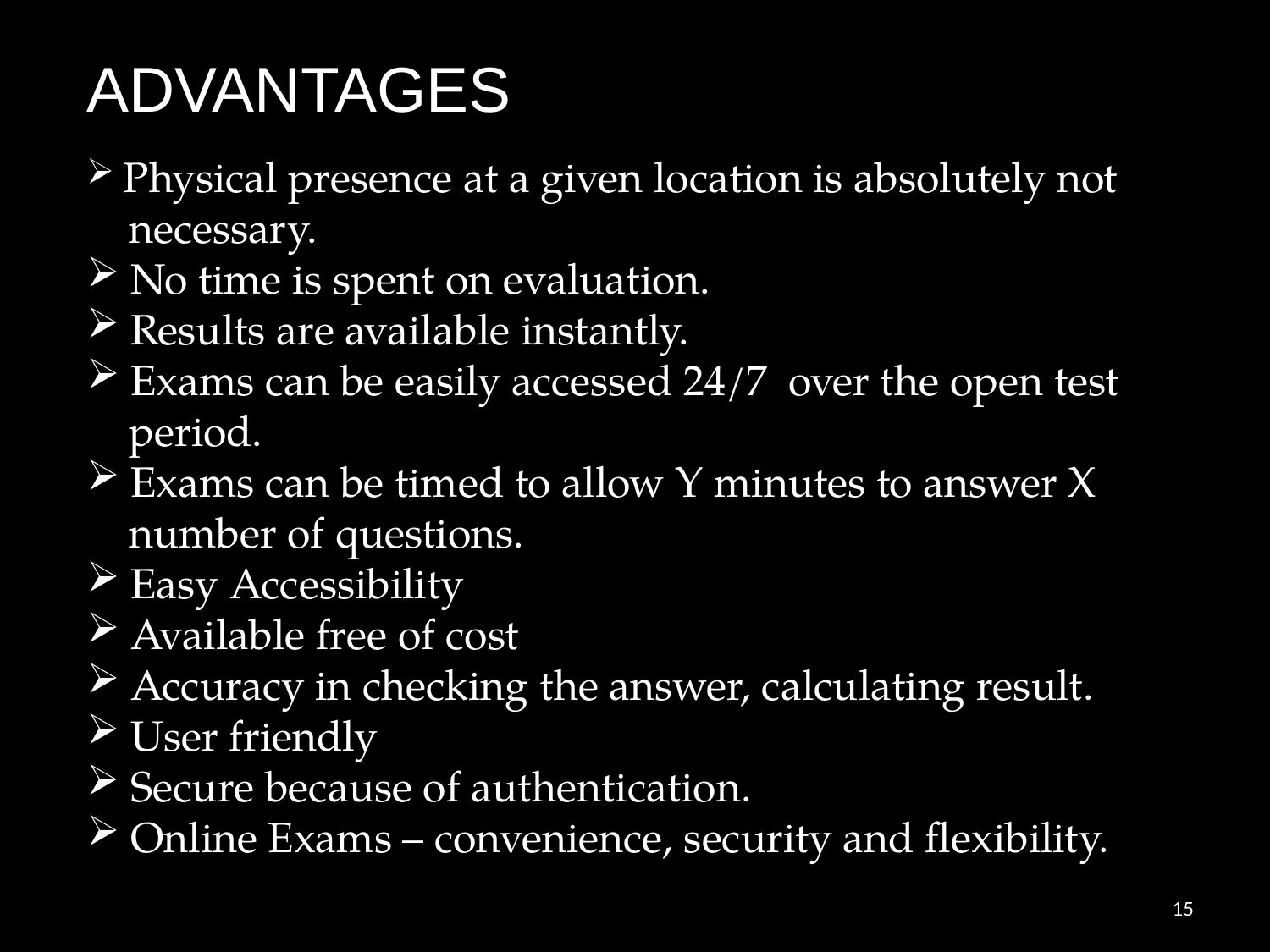

ADVANTAGES

 Physical presence at a given location is absolutely not
    necessary.
 No time is spent on evaluation.
 Results are available instantly.
 Exams can be easily accessed 24/7  over the open test
    period.
 Exams can be timed to allow Y minutes to answer X
    number of questions.
 Easy Accessibility
 Available free of cost
 Accuracy in checking the answer, calculating result.
 User friendly
 Secure because of authentication.
 Online Exams – convenience, security and flexibility.

15